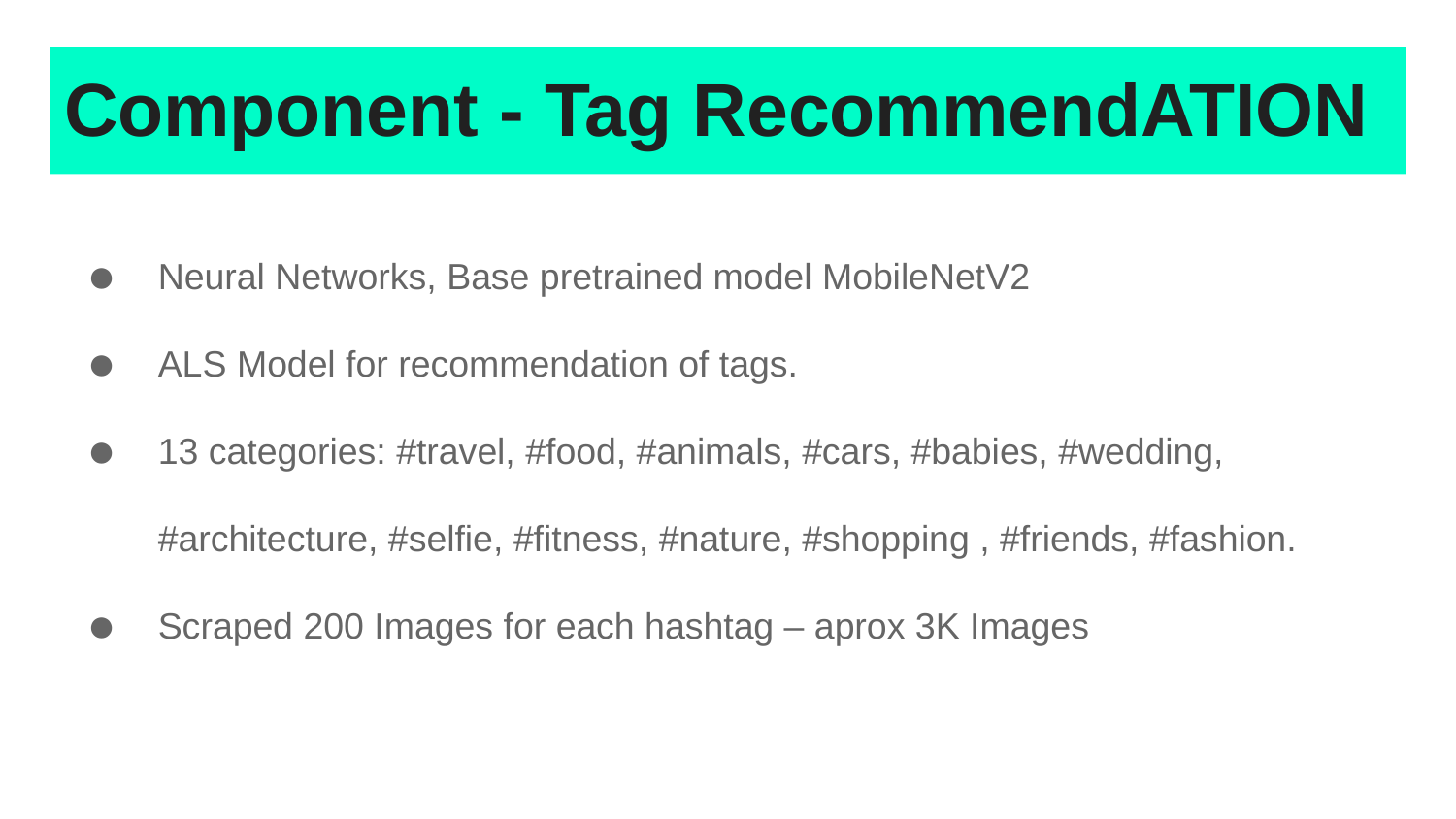

# Component - Tag RecommendATION
Neural Networks, Base pretrained model MobileNetV2
ALS Model for recommendation of tags.
13 categories: #travel, #food, #animals, #cars, #babies, #wedding, #architecture, #selfie, #fitness, #nature, #shopping , #friends, #fashion.
Scraped 200 Images for each hashtag – aprox 3K Images